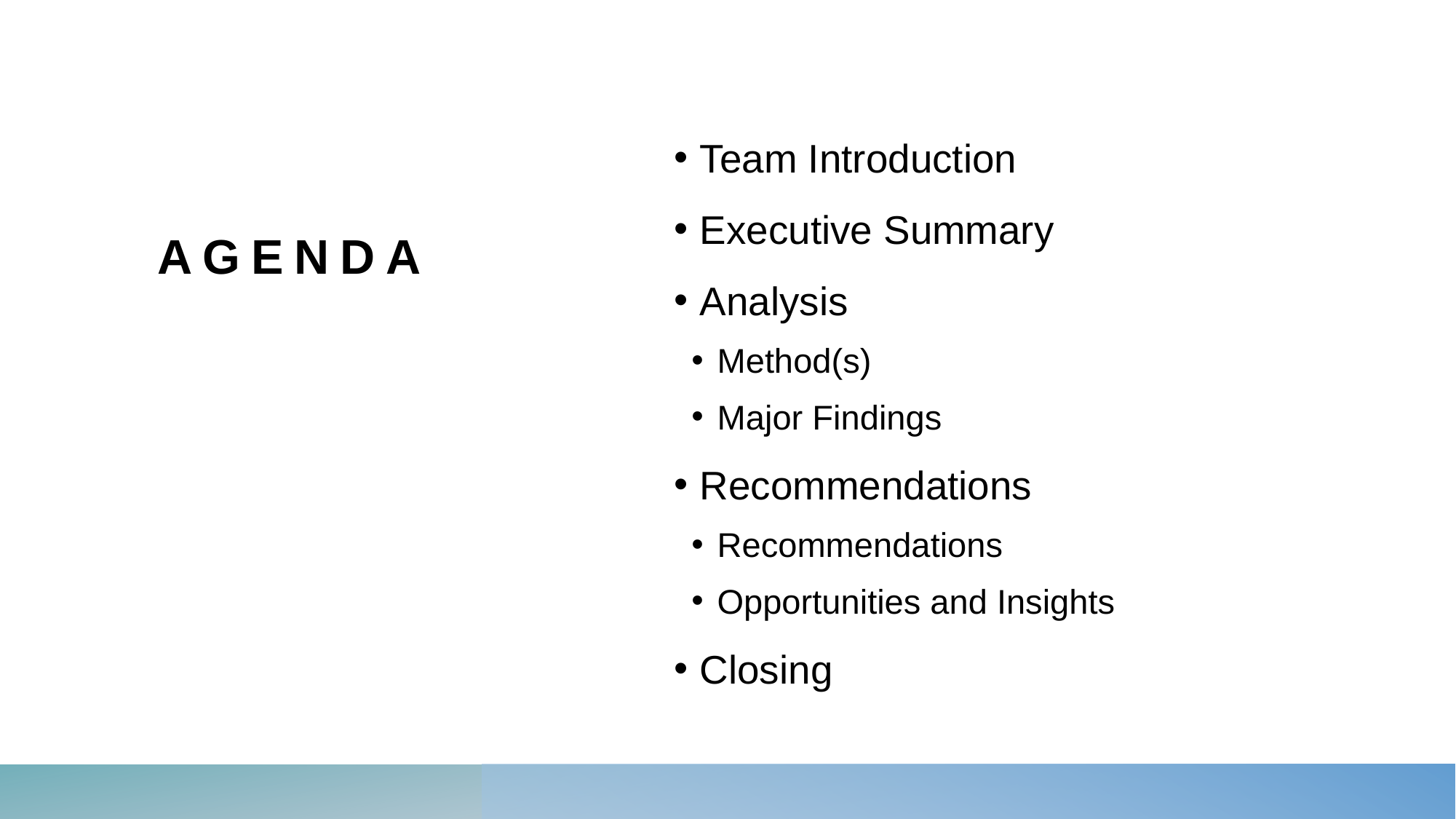

# Agenda
Team Introduction
Executive Summary
Analysis
Method(s)
Major Findings
Recommendations
Recommendations
Opportunities and Insights
Closing